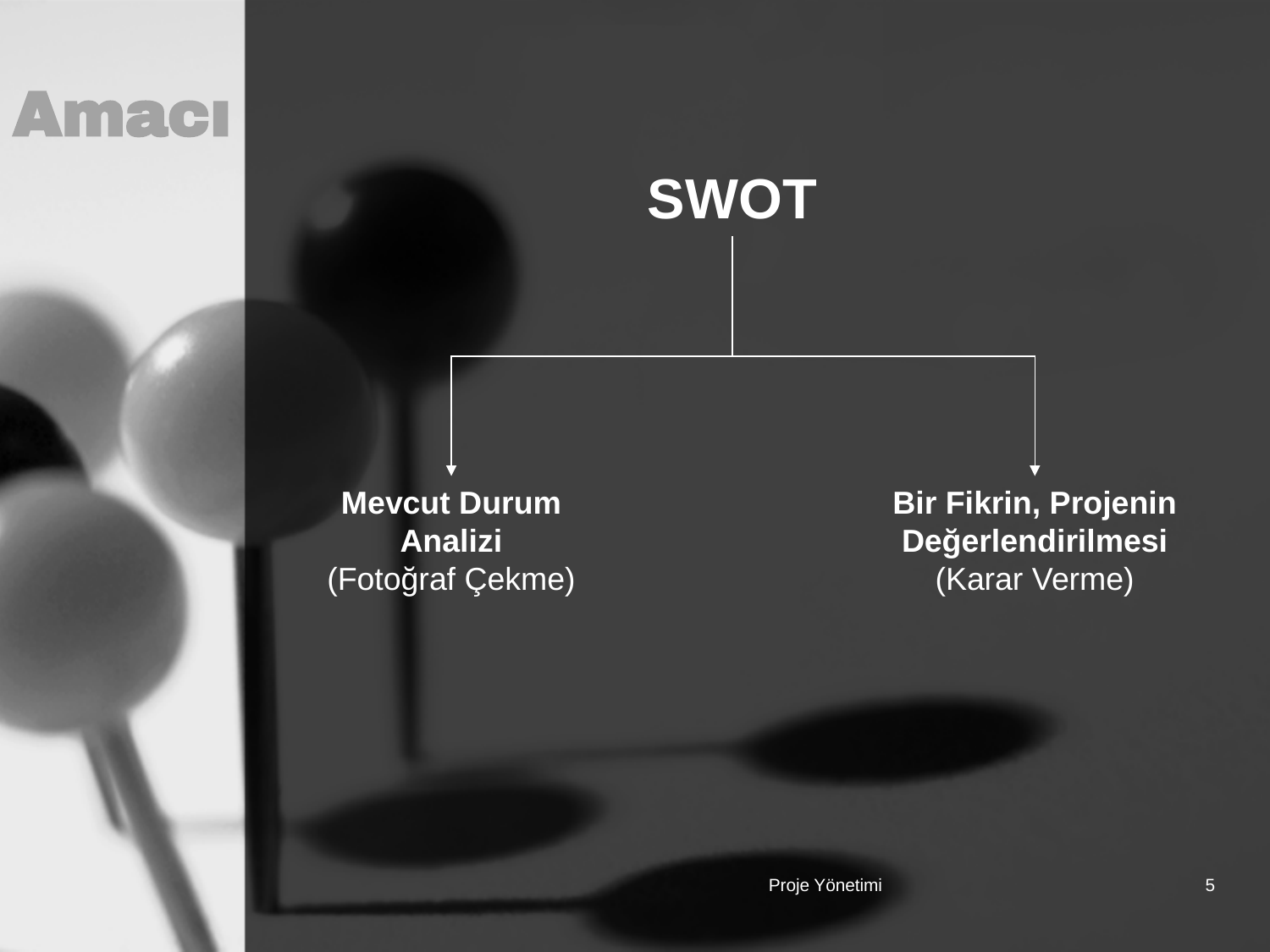

# Amacı
SWOT
Mevcut Durum Analizi
(Fotoğraf Çekme)
Bir Fikrin, Projenin Değerlendirilmesi
(Karar Verme)
Proje Yönetimi
5